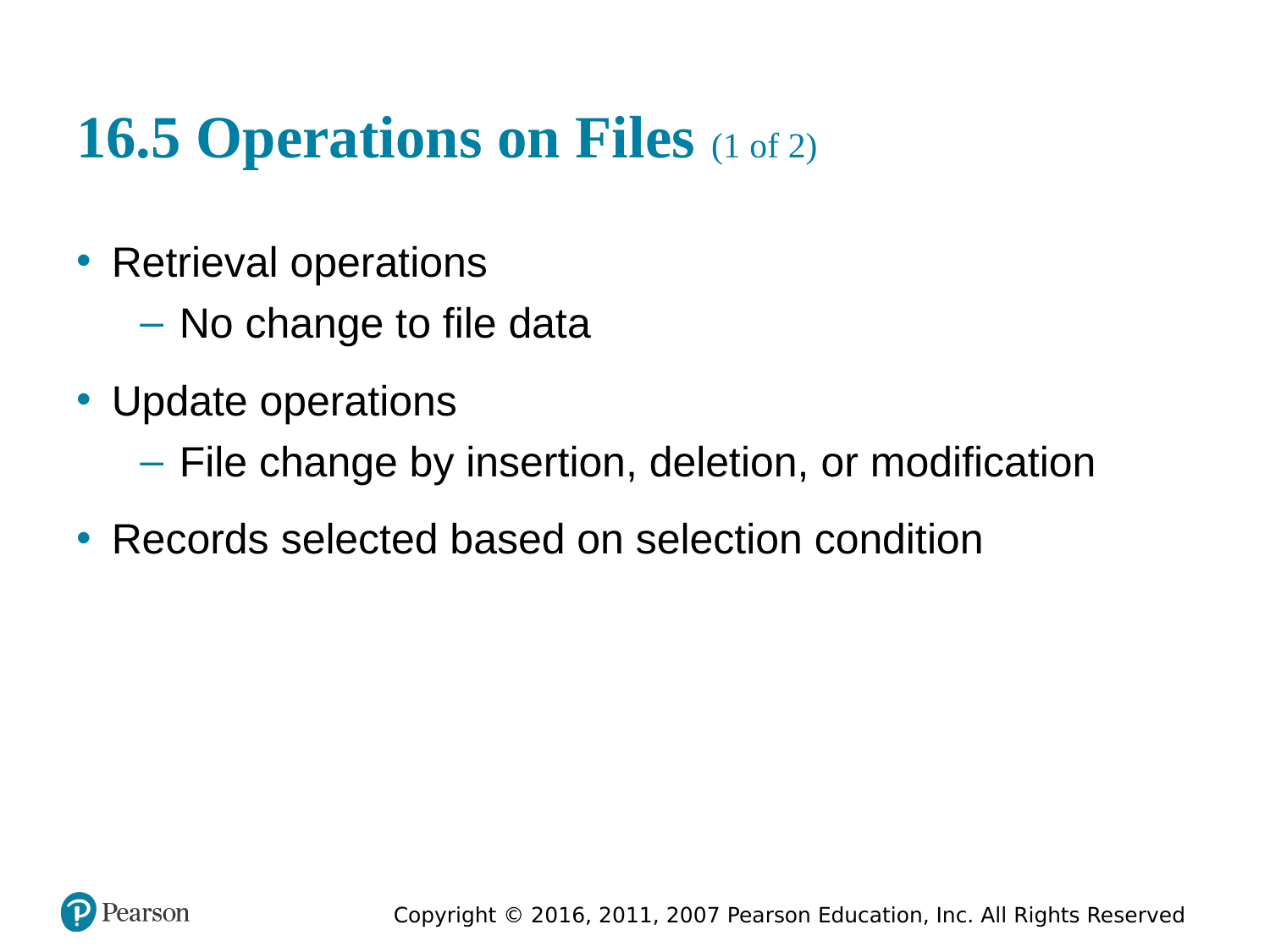

# 16.5 Operations on Files (1 of 2)
Retrieval operations
No change to file data
Update operations
File change by insertion, deletion, or modification
Records selected based on selection condition